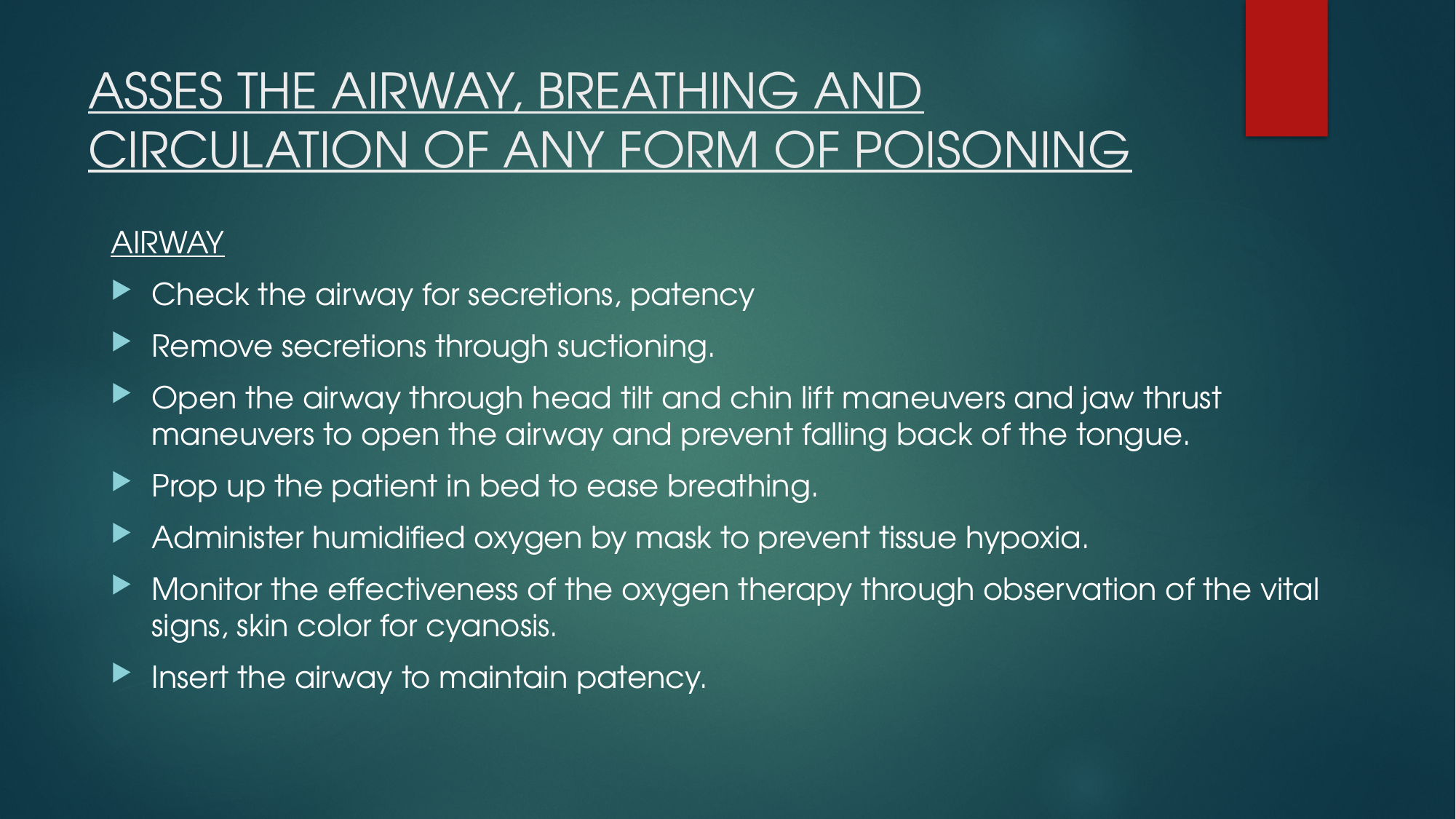

# ASSES THE AIRWAY, BREATHING AND CIRCULATION OF ANY FORM OF POISONING
AIRWAY
Check the airway for secretions, patency
Remove secretions through suctioning.
Open the airway through head tilt and chin lift maneuvers and jaw thrust maneuvers to open the airway and prevent falling back of the tongue.
Prop up the patient in bed to ease breathing.
Administer humidified oxygen by mask to prevent tissue hypoxia.
Monitor the effectiveness of the oxygen therapy through observation of the vital signs, skin color for cyanosis.
Insert the airway to maintain patency.